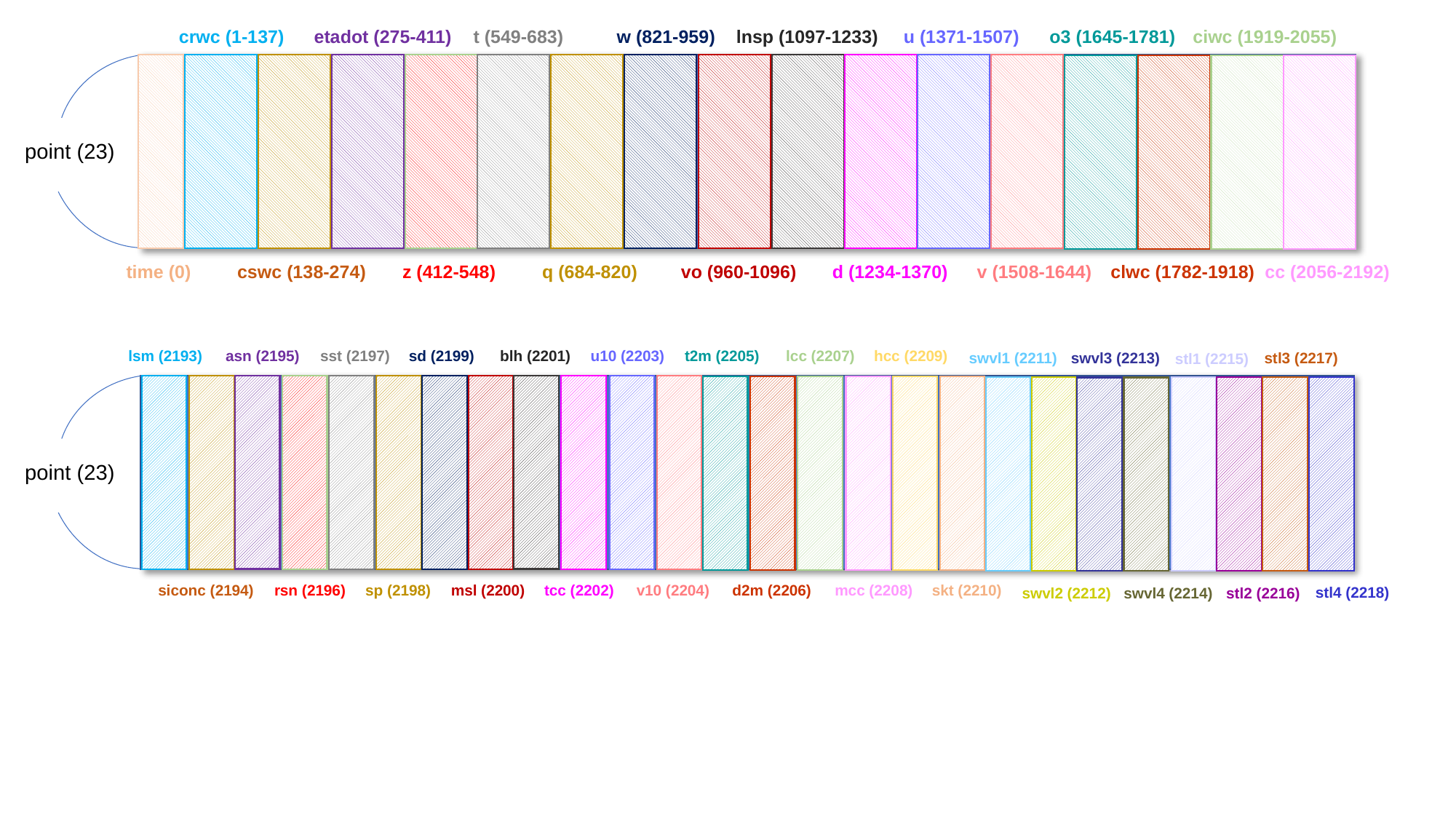

crwc (1-137)
etadot (275-411)
t (549-683)
w (821-959)
lnsp (1097-1233)
u (1371-1507)
o3 (1645-1781)
ciwc (1919-2055)

point (23)
cswc (138-274)
z (412-548)
q (684-820)
vo (960-1096)
d (1234-1370)
v (1508-1644)
clwc (1782-1918)
cc (2056-2192)
time (0)
hcc (2209)
lsm (2193)
asn (2195)
sst (2197)
sd (2199)
blh (2201)
u10 (2203)
t2m (2205)
lcc (2207)
stl3 (2217)
swvl1 (2211)
swvl3 (2213)
stl1 (2215)

point (23)
skt (2210)
siconc (2194)
rsn (2196)
sp (2198)
msl (2200)
tcc (2202)
v10 (2204)
d2m (2206)
mcc (2208)
stl4 (2218)
swvl2 (2212)
swvl4 (2214)
stl2 (2216)